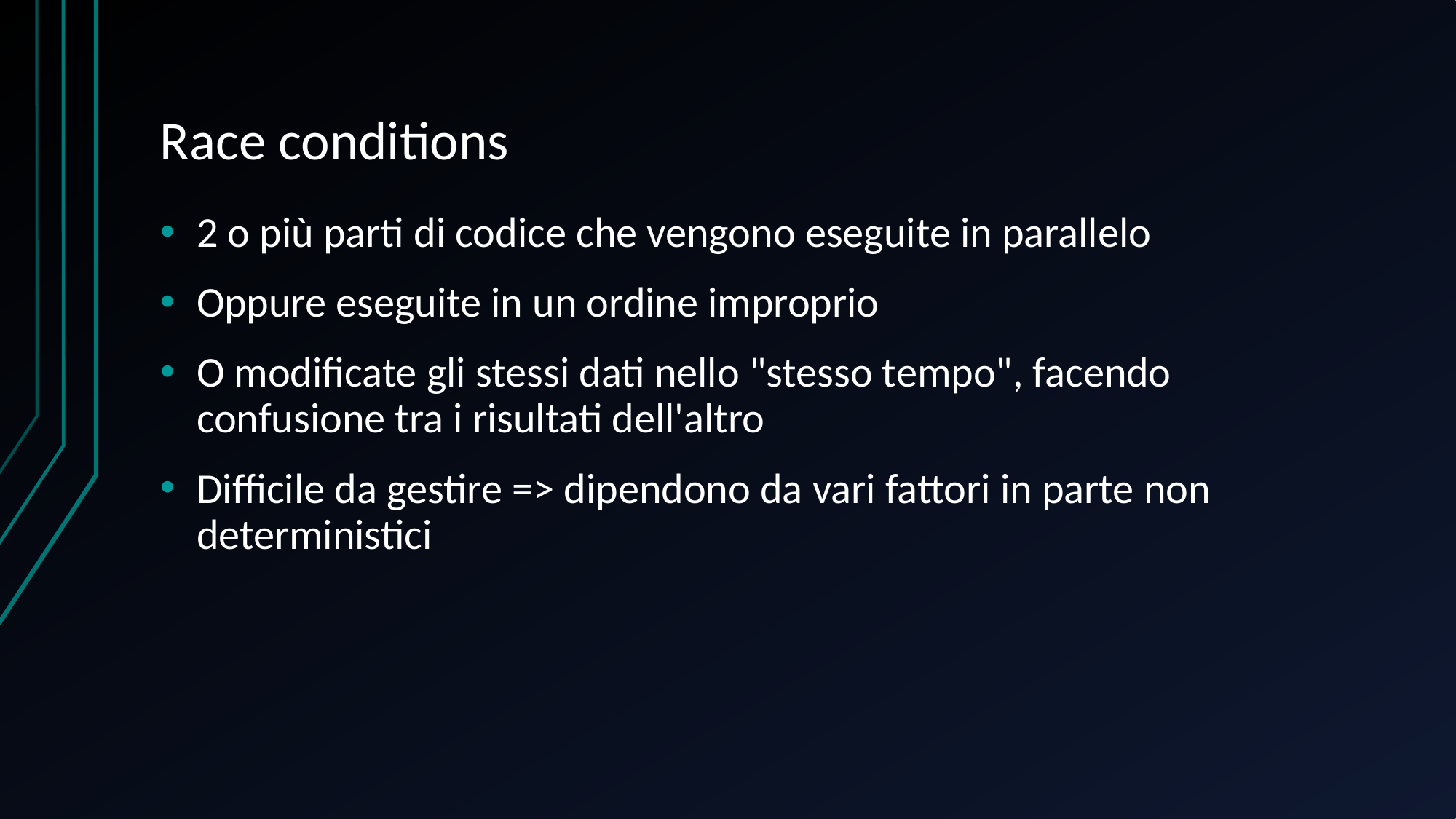

# Race conditions
2 o più parti di codice che vengono eseguite in parallelo
Oppure eseguite in un ordine improprio
O modificate gli stessi dati nello "stesso tempo", facendo confusione tra i risultati dell'altro
Difficile da gestire => dipendono da vari fattori in parte non deterministici